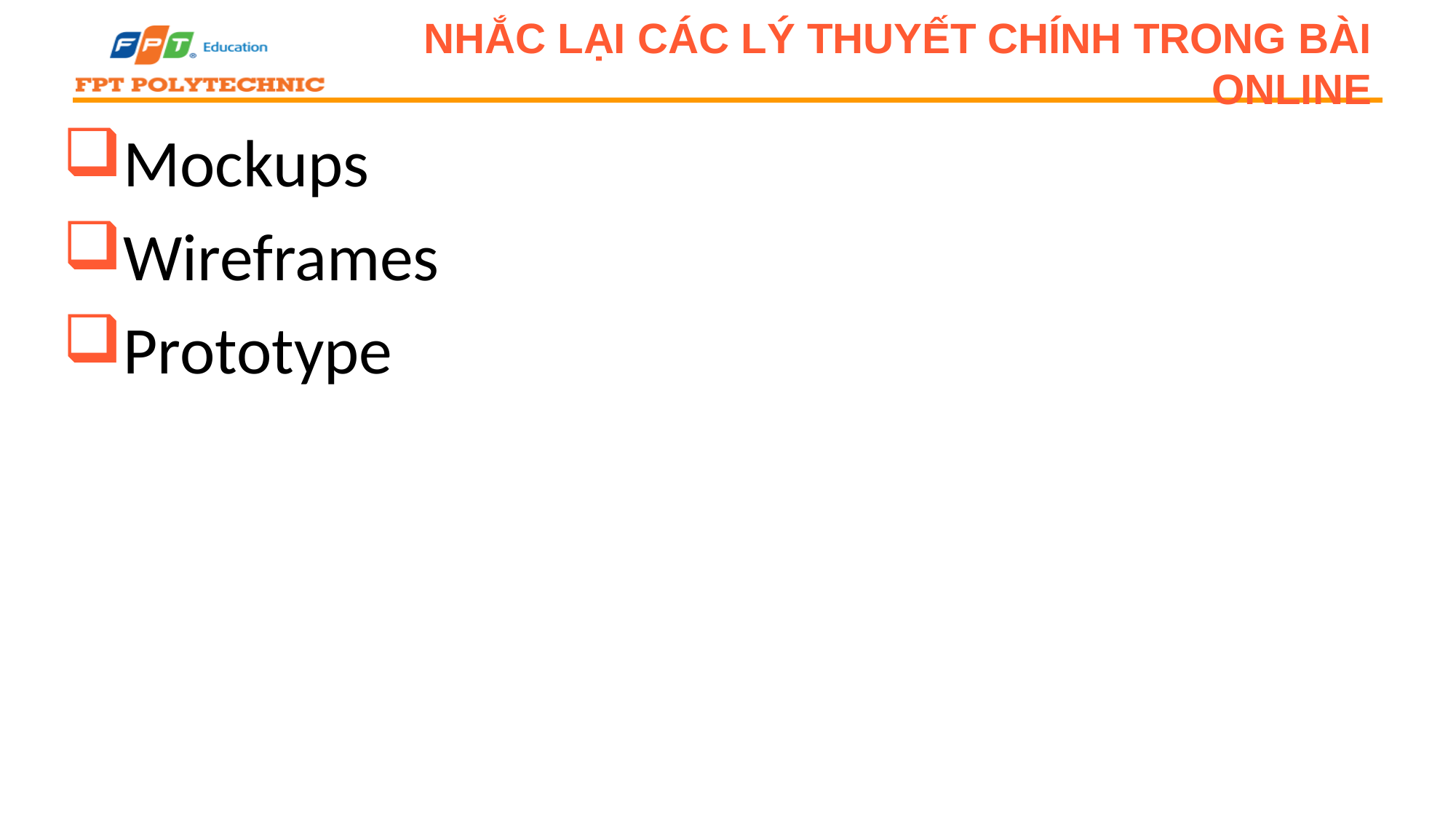

# Nhắc lại các lý thuyết chính trong bài online
Mockups
Wireframes
Prototype